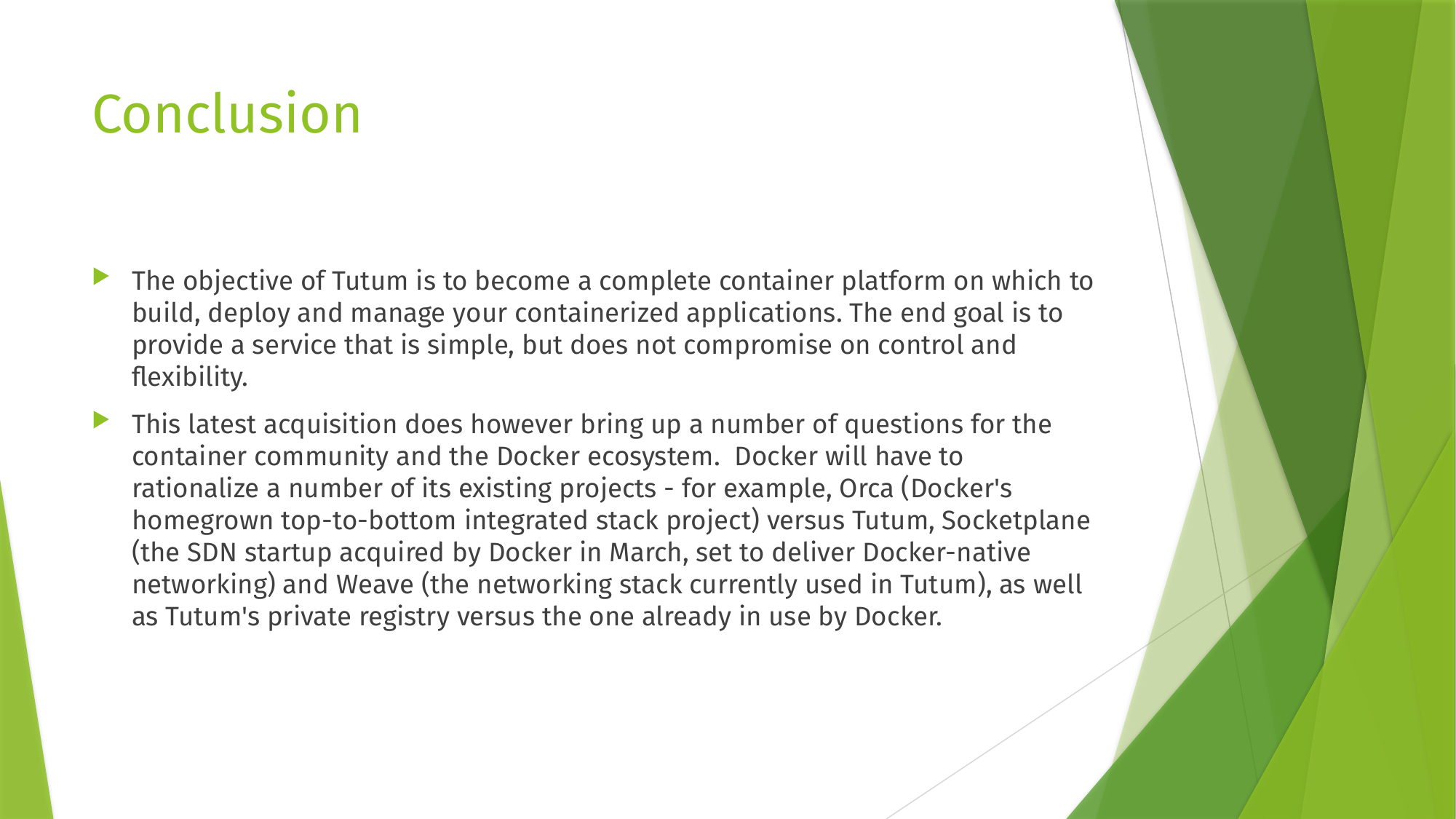

# Conclusion
The objective of Tutum is to become a complete container platform on which to build, deploy and manage your containerized applications. The end goal is to provide a service that is simple, but does not compromise on control and flexibility.
This latest acquisition does however bring up a number of questions for the container community and the Docker ecosystem.  Docker will have to rationalize a number of its existing projects - for example, Orca (Docker's homegrown top-to-bottom integrated stack project) versus Tutum, Socketplane (the SDN startup acquired by Docker in March, set to deliver Docker-native networking) and Weave (the networking stack currently used in Tutum), as well as Tutum's private registry versus the one already in use by Docker.